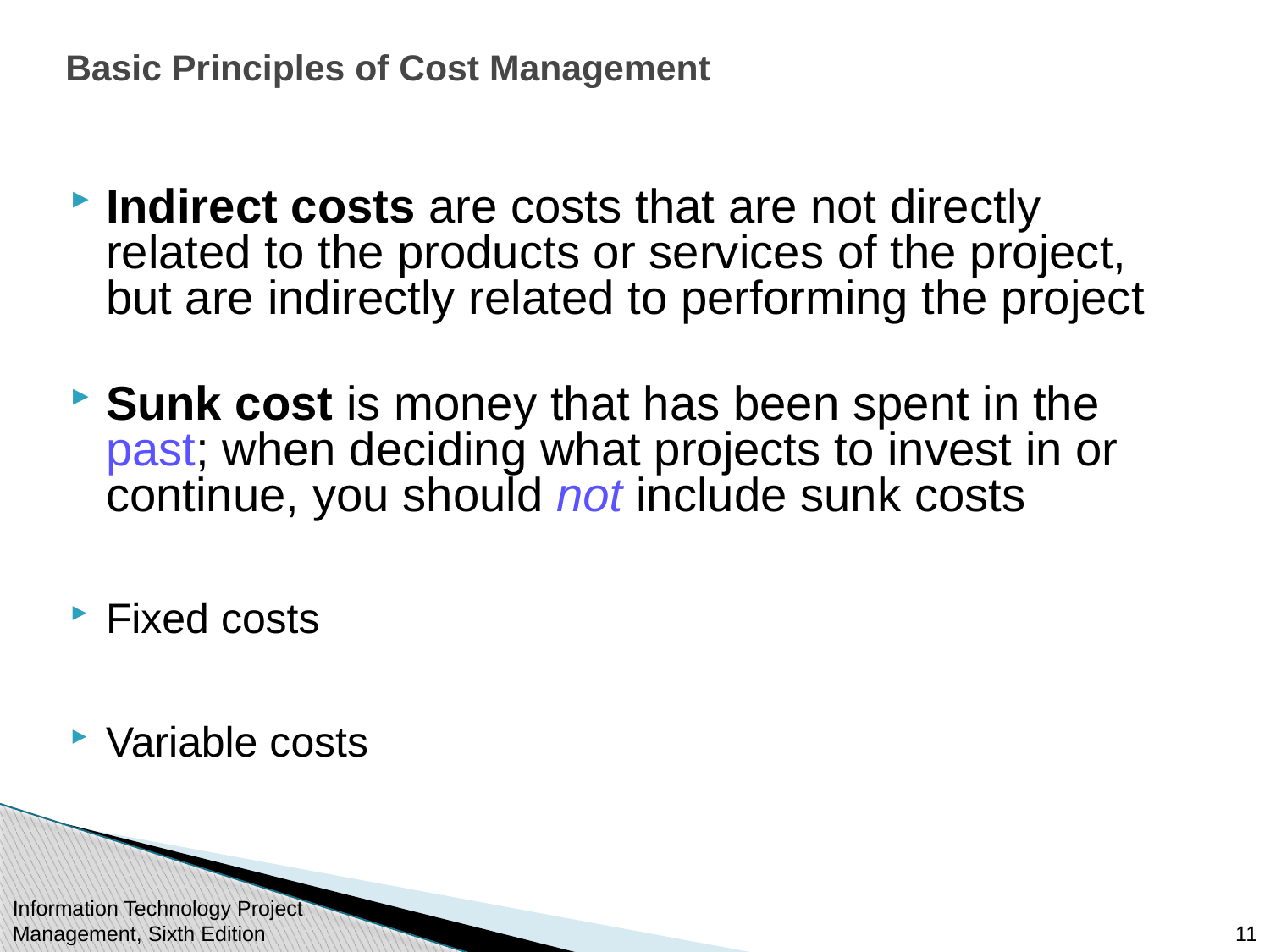

# Basic Principles of Cost Management

Indirect costs are costs that are not directly related to the products or services of the project, but are indirectly related to performing the project

Sunk cost is money that has been spent in the past; when deciding what projects to invest in or continue, you should not include sunk costs

Fixed costs

Variable costs

Information Technology Project Management, Sixth Edition
11